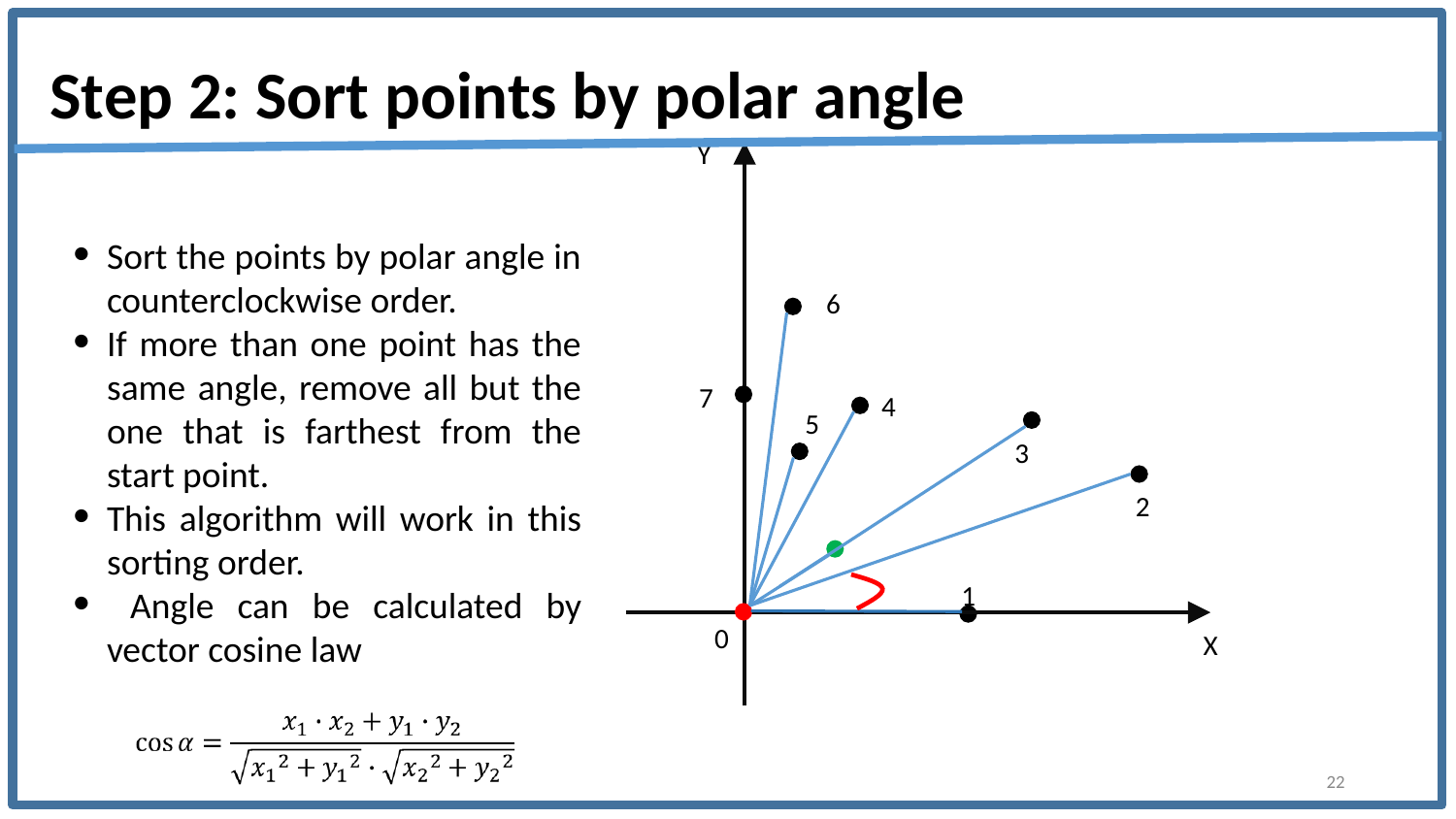

# Step 2: Sort points by polar angle
Y
Sort the points by polar angle in counterclockwise order.
If more than one point has the same angle, remove all but the one that is farthest from the start point.
This algorithm will work in this sorting order.
 Angle can be calculated by vector cosine law
6

7
4

5

3

2

1

0
X

22